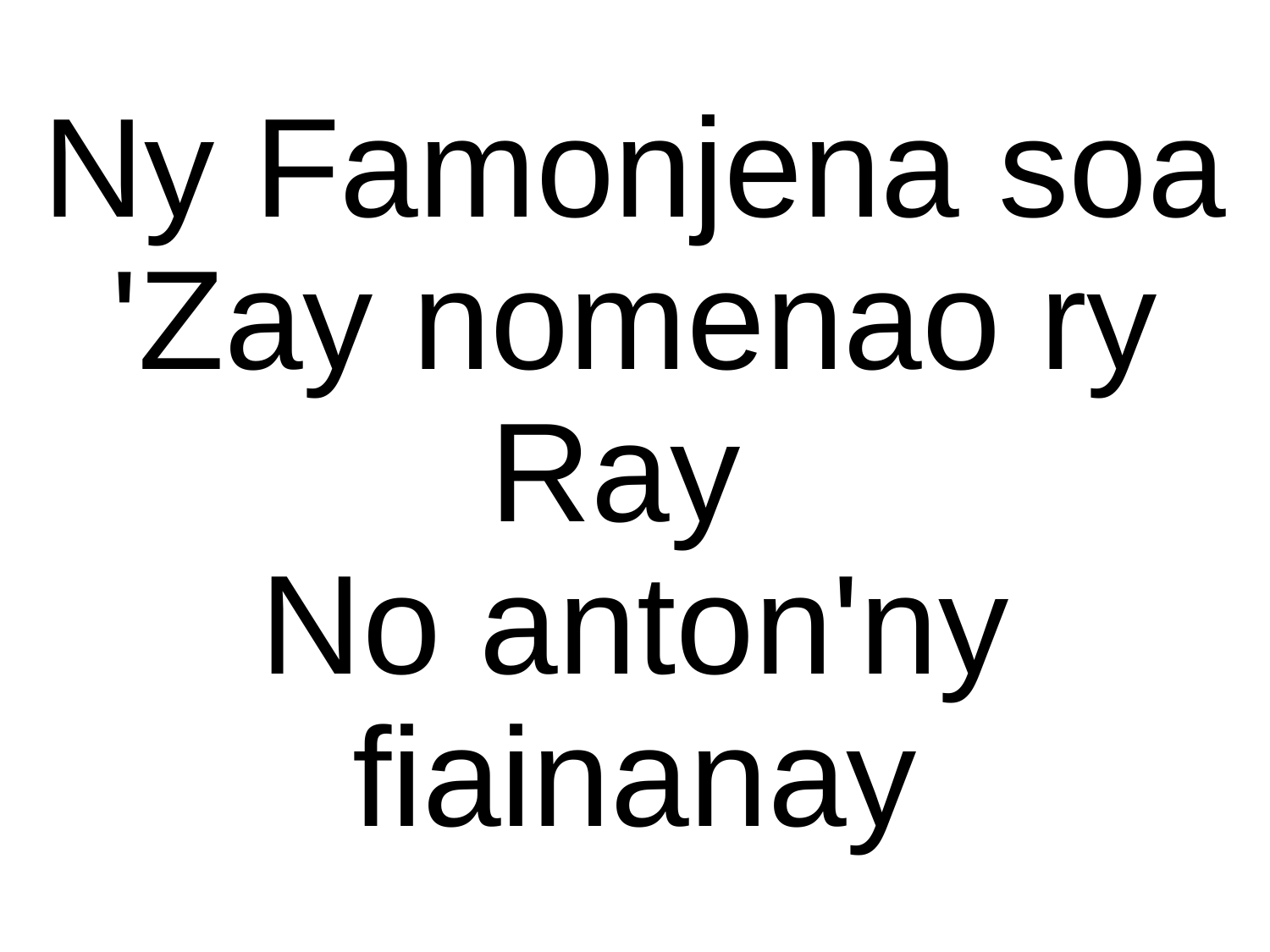

Ny Famonjena soa
'Zay nomenao ry Ray
No anton'ny fiainanay